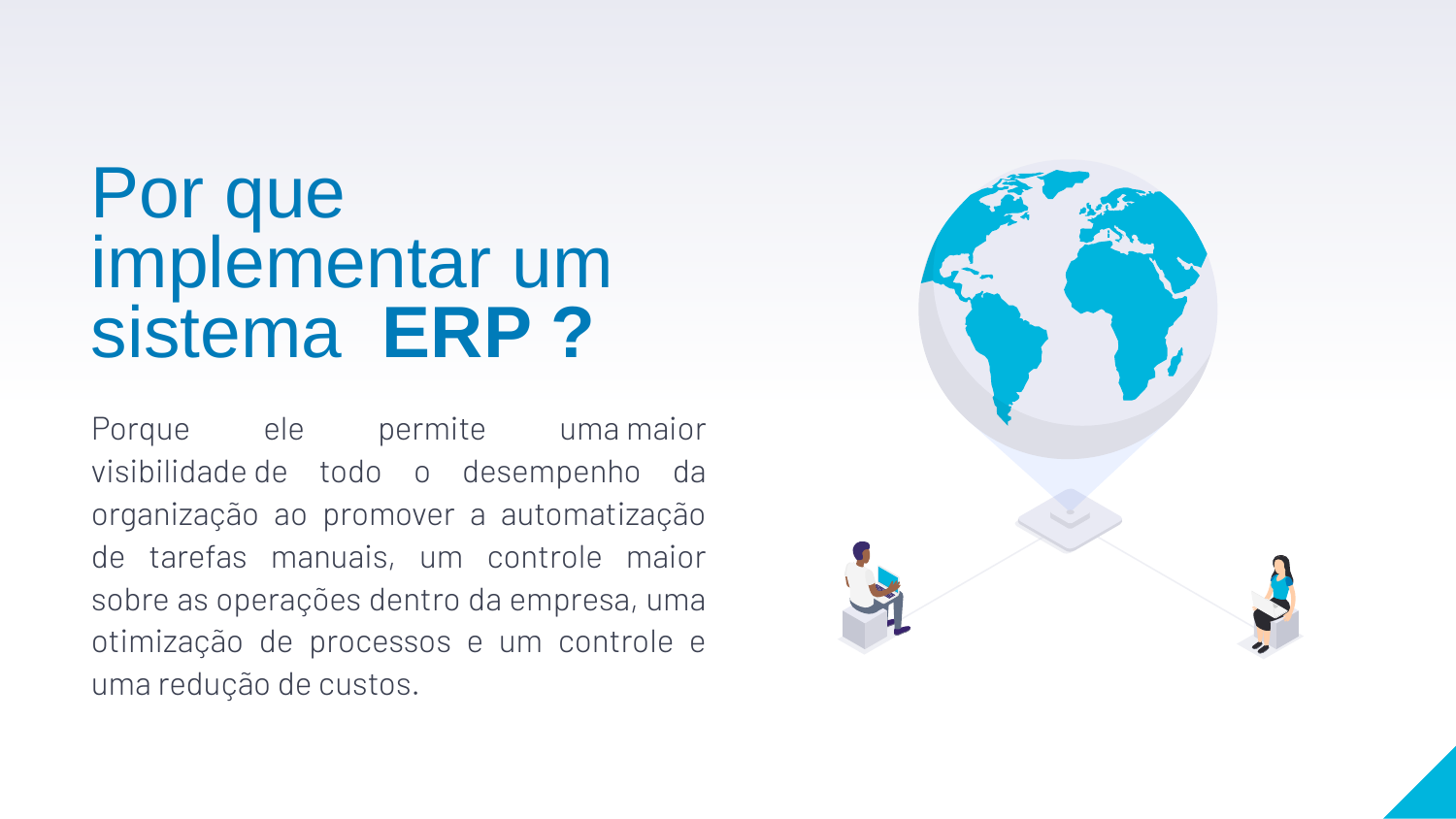

Por que implementar um sistema  ERP ?
Porque ele permite uma maior visibilidade de todo o desempenho da organização ao promover a automatização de tarefas manuais, um controle maior sobre as operações dentro da empresa, uma otimização de processos e um controle e uma redução de custos.